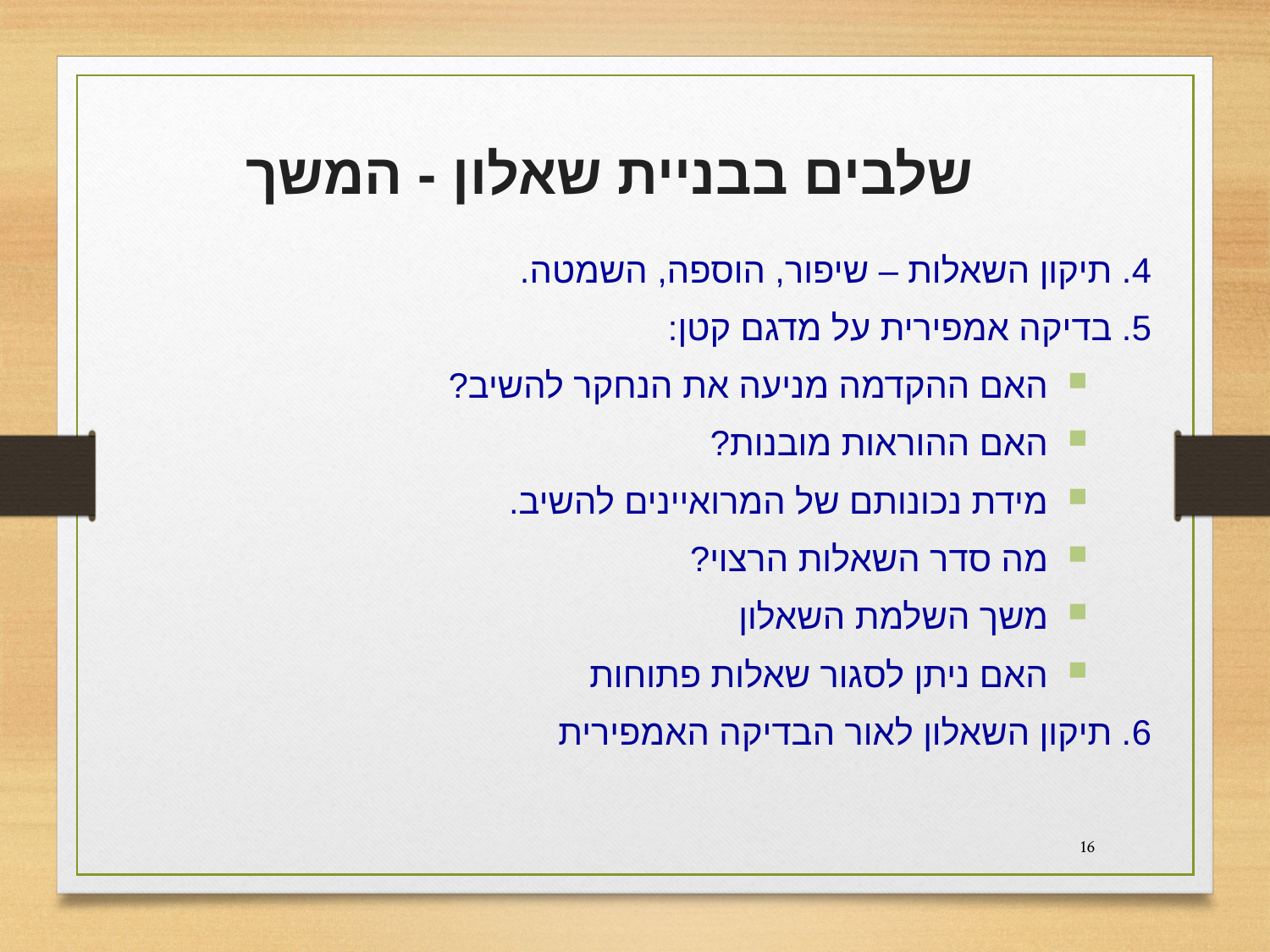

שלבים בבניית שאלון - המשך
4. תיקון השאלות – שיפור, הוספה, השמטה.
5. בדיקה אמפירית על מדגם קטן:
האם ההקדמה מניעה את הנחקר להשיב?
האם ההוראות מובנות?
מידת נכונותם של המרואיינים להשיב.
מה סדר השאלות הרצוי?
משך השלמת השאלון
האם ניתן לסגור שאלות פתוחות
6. תיקון השאלון לאור הבדיקה האמפירית

16